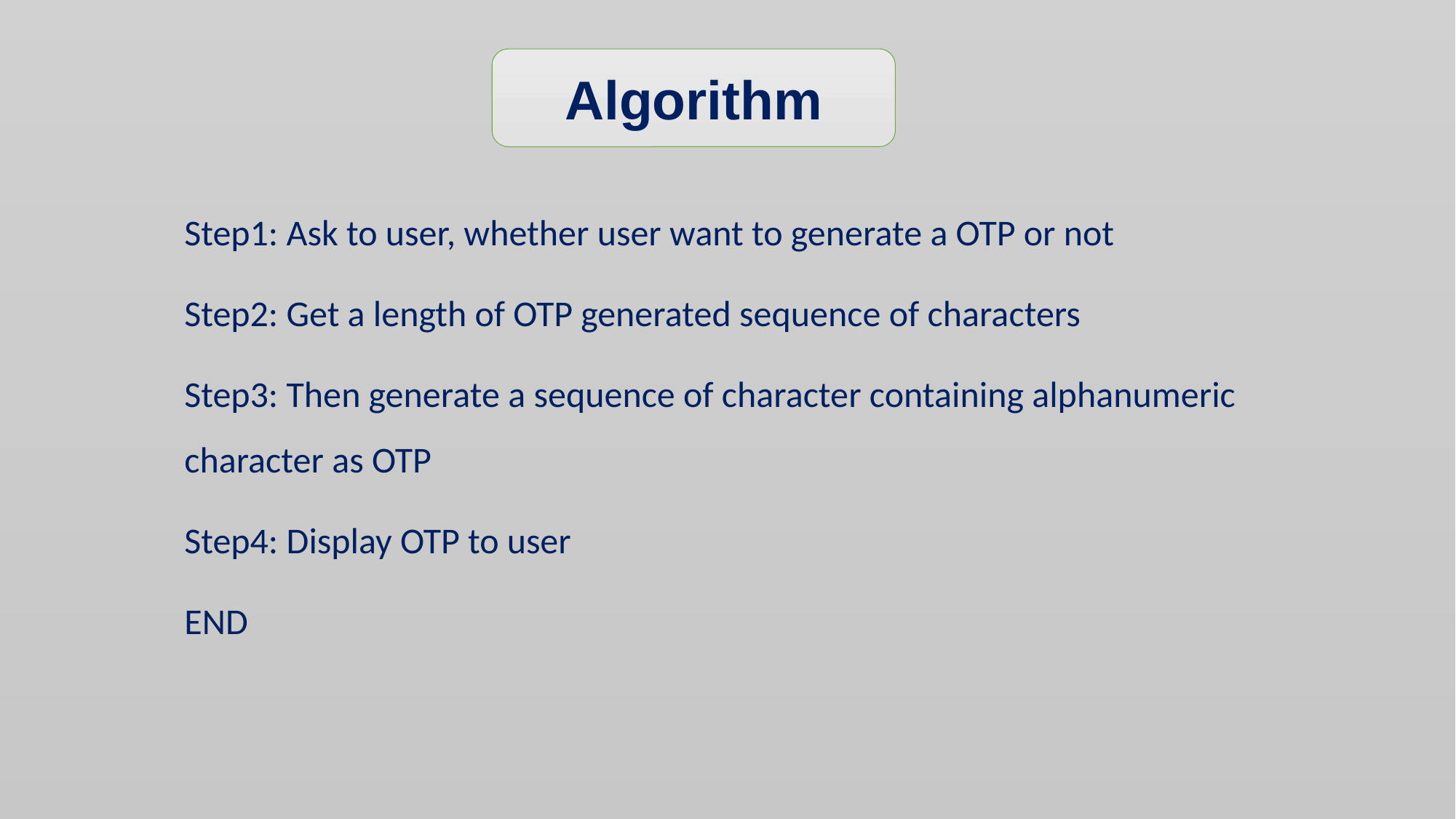

Algorithm
Step1: Ask to user, whether user want to generate a OTP or not
Step2: Get a length of OTP generated sequence of characters
Step3: Then generate a sequence of character containing alphanumeric character as OTP
Step4: Display OTP to user
END